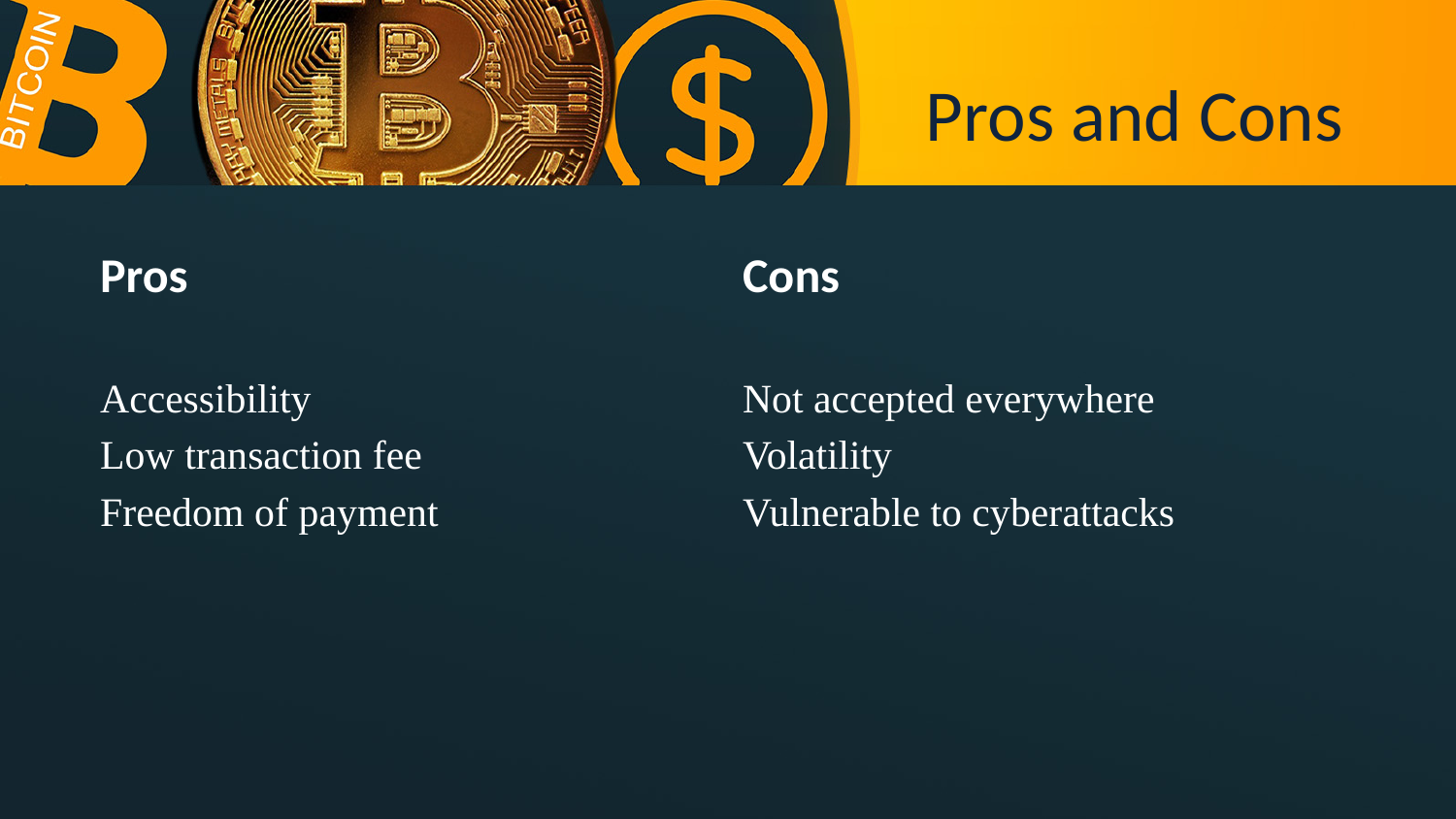

# Pros and Cons
Pros
Cons

Accessibility
Low transaction fee
Freedom of payment

Not accepted everywhere
Volatility
Vulnerable to cyberattacks